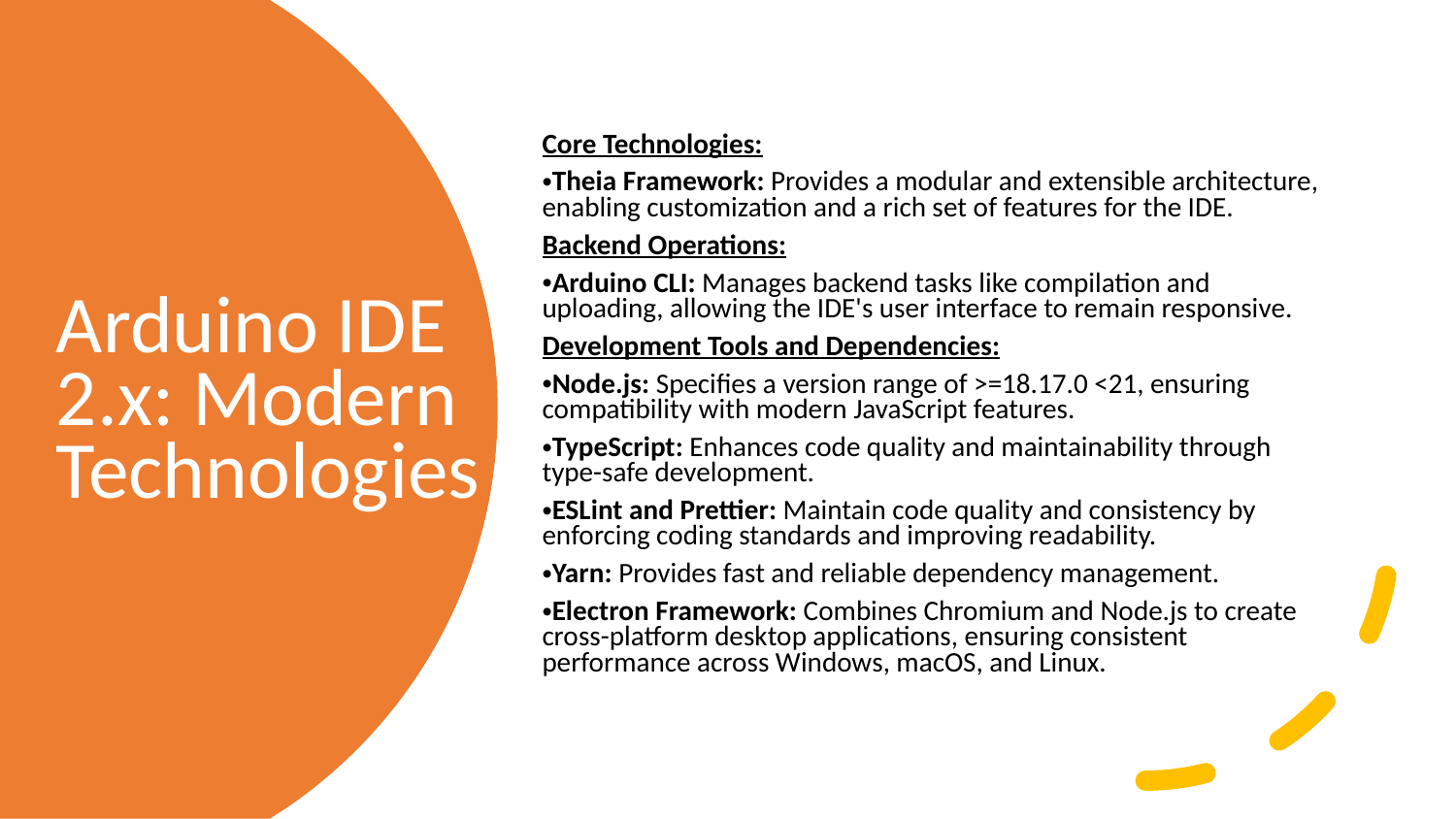

Core Technologies:
Theia Framework: Provides a modular and extensible architecture, enabling customization and a rich set of features for the IDE.
Backend Operations:
Arduino CLI: Manages backend tasks like compilation and uploading, allowing the IDE's user interface to remain responsive.
Development Tools and Dependencies:
Node.js: Specifies a version range of >=18.17.0 <21, ensuring compatibility with modern JavaScript features.
TypeScript: Enhances code quality and maintainability through type-safe development.
ESLint and Prettier: Maintain code quality and consistency by enforcing coding standards and improving readability.
Yarn: Provides fast and reliable dependency management.
Electron Framework: Combines Chromium and Node.js to create cross-platform desktop applications, ensuring consistent performance across Windows, macOS, and Linux.
Arduino IDE 2.x: Modern Technologies